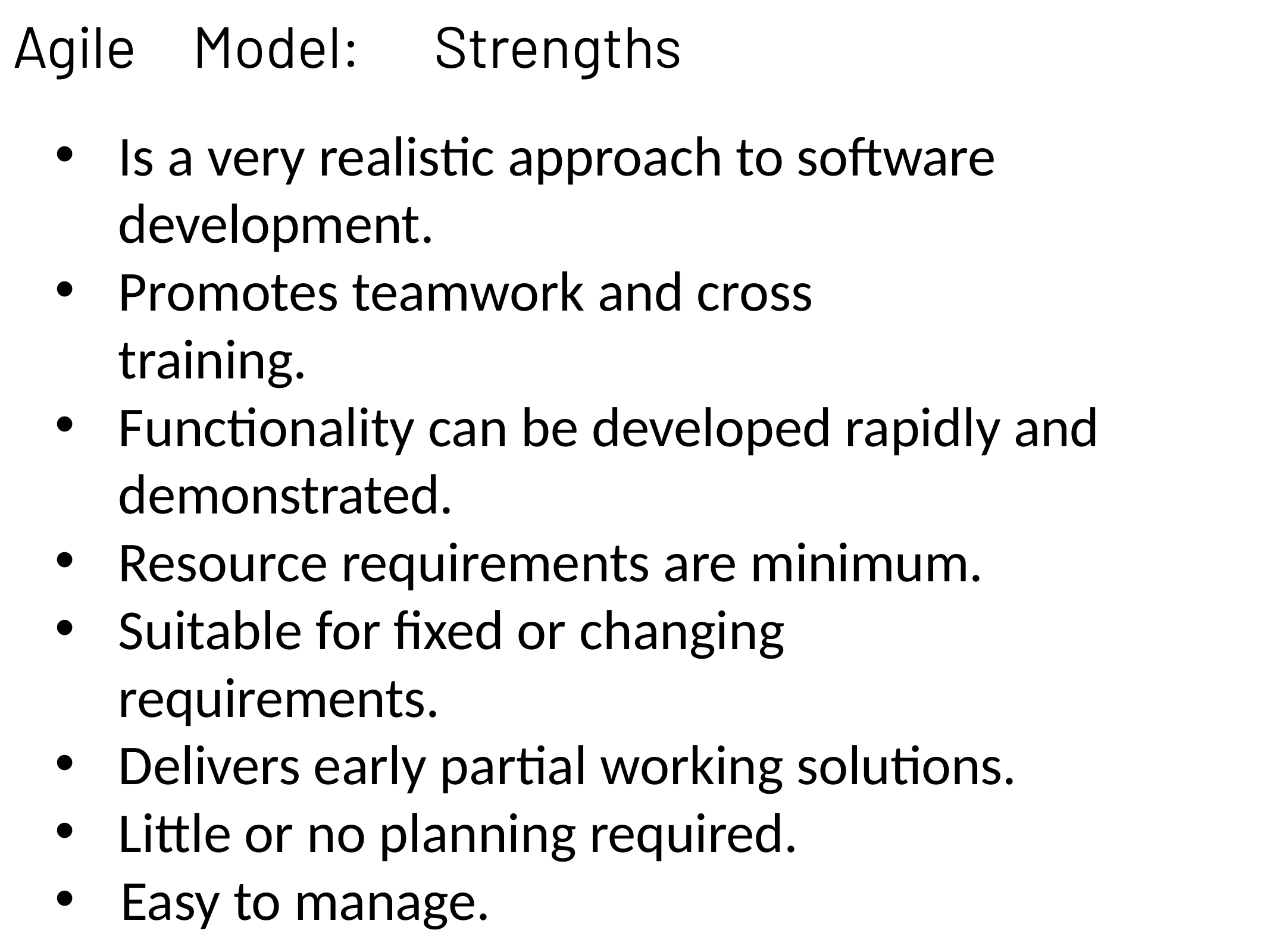

# Agile	Model:	Strengths
Is a very realistic approach to software development.
Promotes teamwork and cross training.
Functionality can be developed rapidly and demonstrated.
Resource requirements are minimum.
Suitable for fixed or changing requirements.
Delivers early partial working solutions.
Little or no planning required.
Easy to manage.